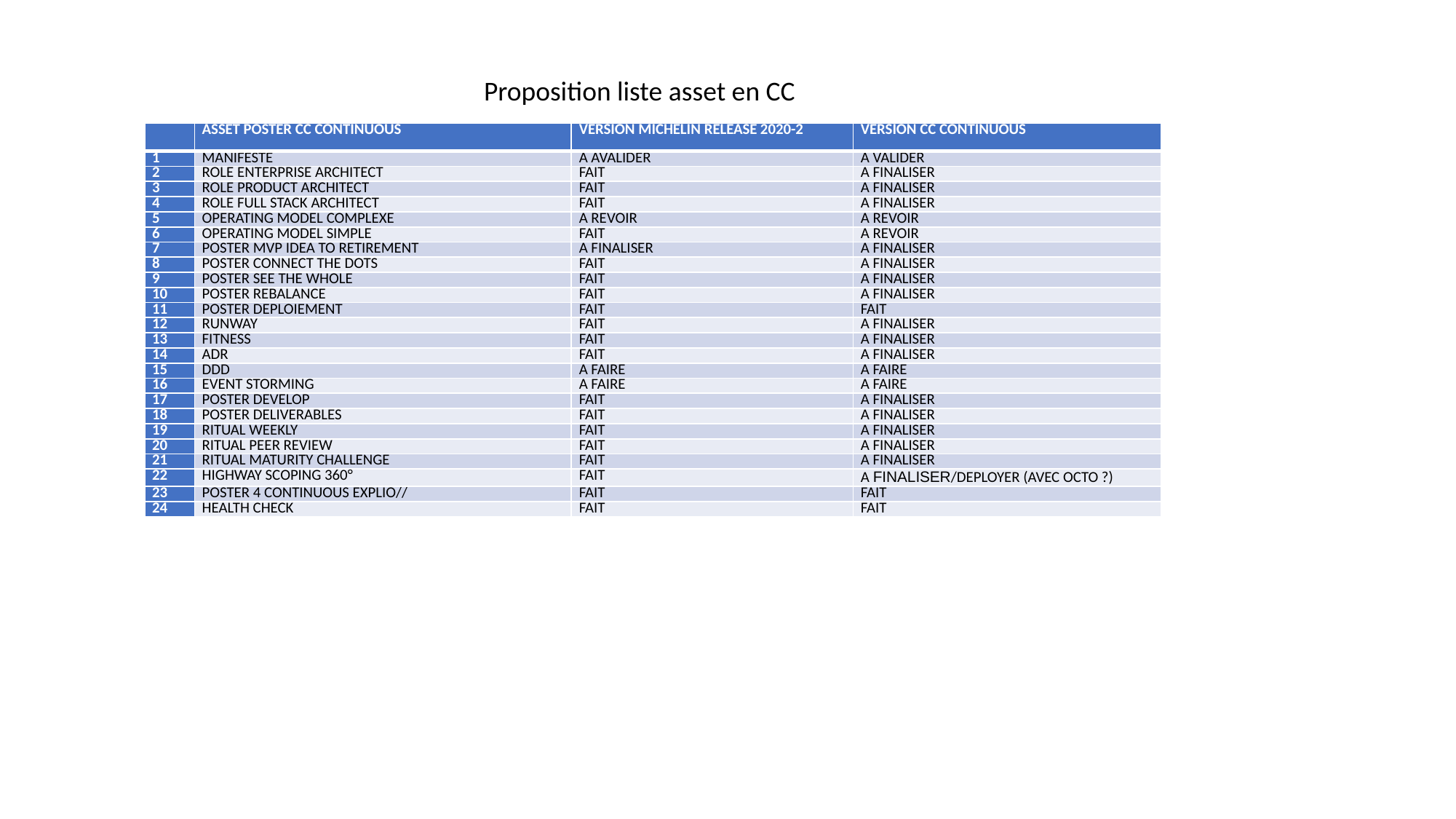

Proposition liste asset en CC
|  | ASSET POSTER CC CONTINUOUS | VERSION MICHELIN RELEASE 2020-2 | VERSION CC CONTINUOUS |
| --- | --- | --- | --- |
| 1 | MANIFESTE | A AVALIDER | A VALIDER |
| 2 | ROLE ENTERPRISE ARCHITECT | FAIT | A FINALISER |
| 3 | ROLE PRODUCT ARCHITECT | FAIT | A FINALISER |
| 4 | ROLE FULL STACK ARCHITECT | FAIT | A FINALISER |
| 5 | OPERATING MODEL COMPLEXE | A REVOIR | A REVOIR |
| 6 | OPERATING MODEL SIMPLE | FAIT | A REVOIR |
| 7 | POSTER MVP IDEA TO RETIREMENT | A FINALISER | A FINALISER |
| 8 | POSTER CONNECT THE DOTS | FAIT | A FINALISER |
| 9 | POSTER SEE THE WHOLE | FAIT | A FINALISER |
| 10 | POSTER REBALANCE | FAIT | A FINALISER |
| 11 | POSTER DEPLOIEMENT | FAIT | FAIT |
| 12 | RUNWAY | FAIT | A FINALISER |
| 13 | FITNESS | FAIT | A FINALISER |
| 14 | ADR | FAIT | A FINALISER |
| 15 | DDD | A FAIRE | A FAIRE |
| 16 | EVENT STORMING | A FAIRE | A FAIRE |
| 17 | POSTER DEVELOP | FAIT | A FINALISER |
| 18 | POSTER DELIVERABLES | FAIT | A FINALISER |
| 19 | RITUAL WEEKLY | FAIT | A FINALISER |
| 20 | RITUAL PEER REVIEW | FAIT | A FINALISER |
| 21 | RITUAL MATURITY CHALLENGE | FAIT | A FINALISER |
| 22 | HIGHWAY SCOPING 360° | FAIT | A FINALISER/DEPLOYER (AVEC OCTO ?) |
| 23 | POSTER 4 CONTINUOUS EXPLIO// | FAIT | FAIT |
| 24 | HEALTH CHECK | FAIT | FAIT |